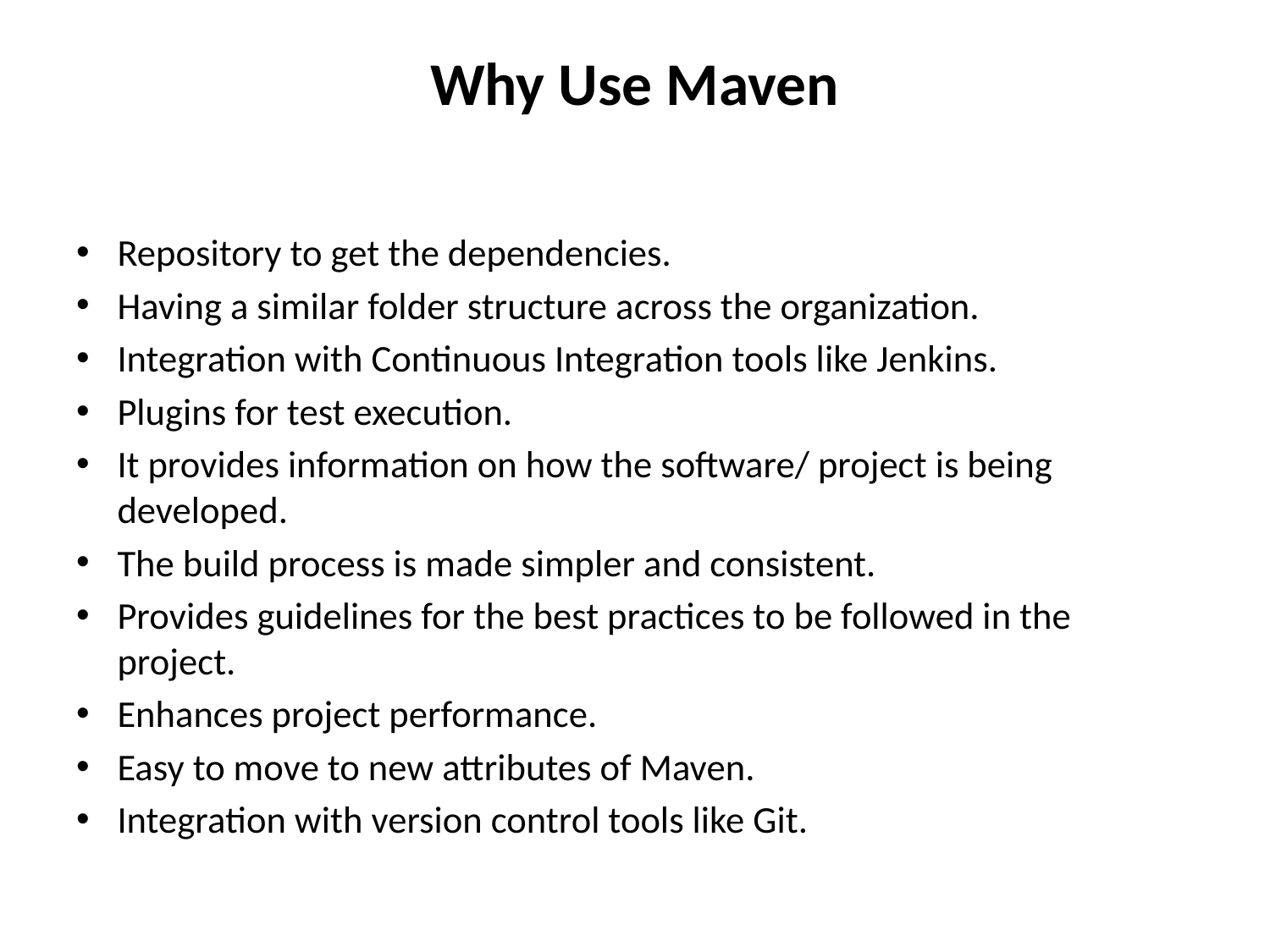

# Why Use Maven
Repository to get the dependencies.
Having a similar folder structure across the organization.
Integration with Continuous Integration tools like Jenkins.
Plugins for test execution.
It provides information on how the software/ project is being developed.
The build process is made simpler and consistent.
Provides guidelines for the best practices to be followed in the project.
Enhances project performance.
Easy to move to new attributes of Maven.
Integration with version control tools like Git.